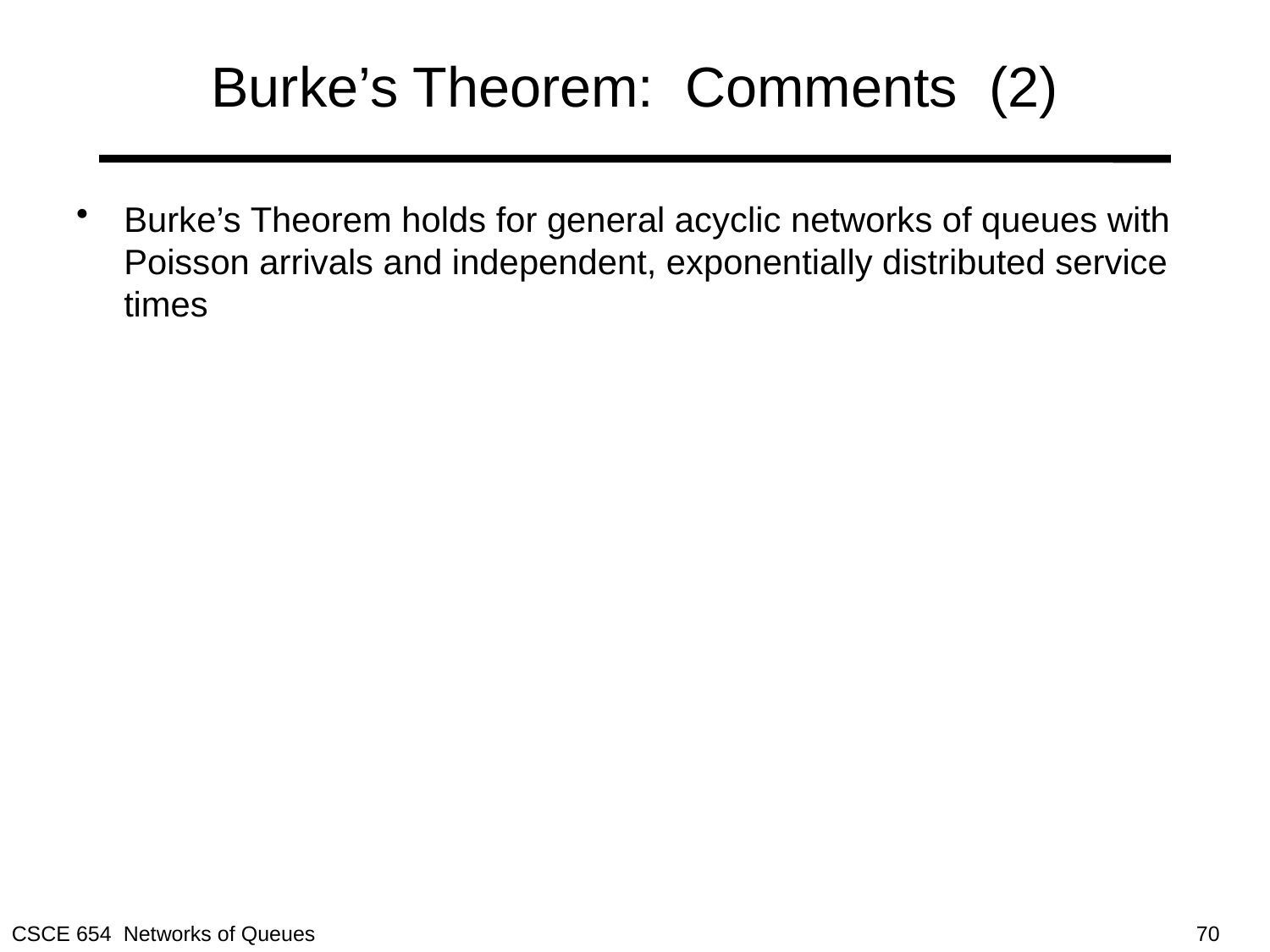

# Burke’s Theorem:  Comments  (2)
Burke’s Theorem holds for general acyclic networks of queues with Poisson arrivals and independent, exponentially distributed service times